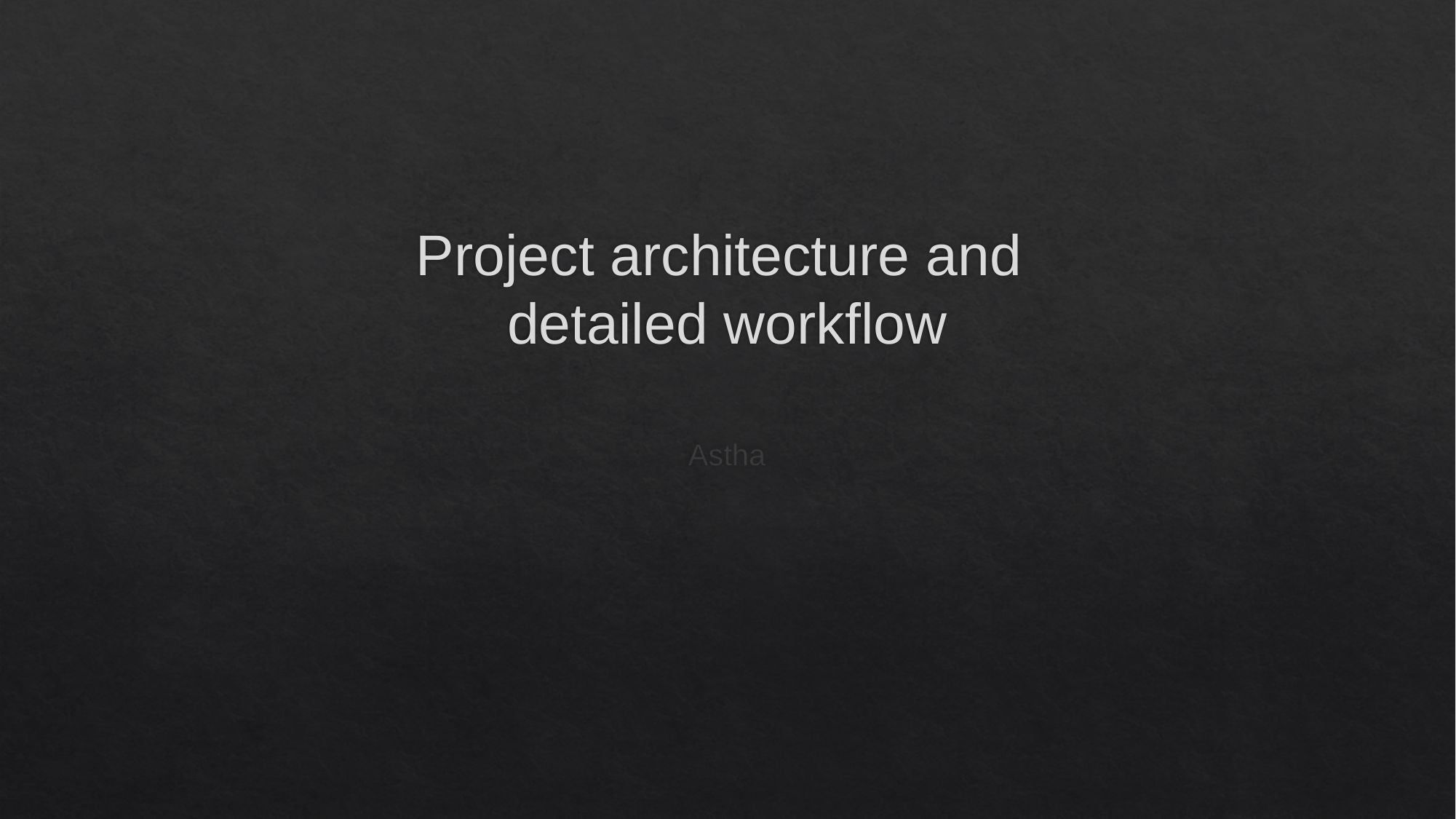

# Project architecture and detailed workflow
Astha